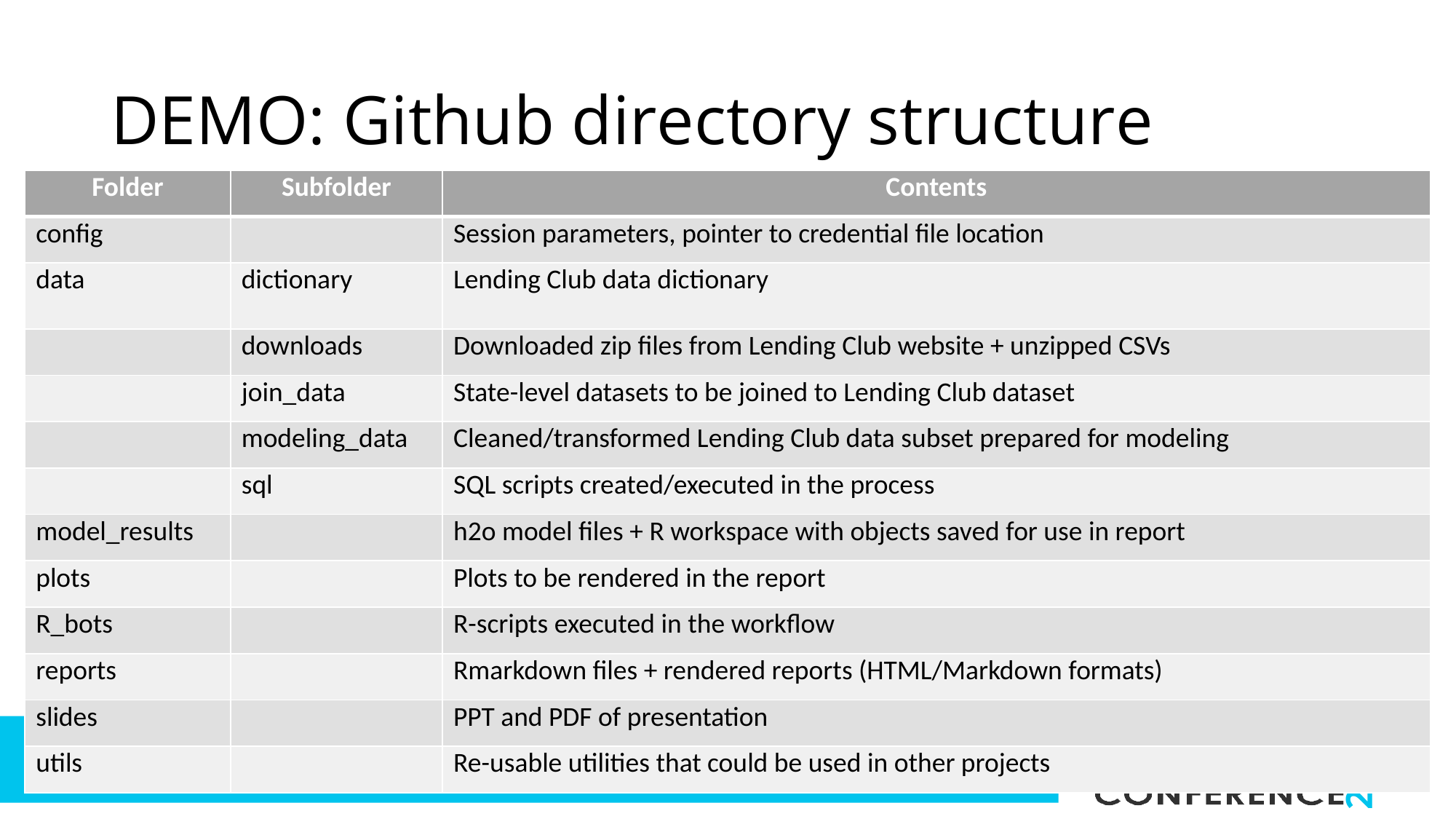

# DEMO: Github directory structure
| Folder | Subfolder | Contents |
| --- | --- | --- |
| config |  | Session parameters, pointer to credential file location |
| data | dictionary | Lending Club data dictionary |
|  | downloads | Downloaded zip files from Lending Club website + unzipped CSVs |
|  | join\_data | State-level datasets to be joined to Lending Club dataset |
|  | modeling\_data | Cleaned/transformed Lending Club data subset prepared for modeling |
|  | sql | SQL scripts created/executed in the process |
| model\_results |  | h2o model files + R workspace with objects saved for use in report |
| plots |  | Plots to be rendered in the report |
| R\_bots |  | R-scripts executed in the workflow |
| reports |  | Rmarkdown files + rendered reports (HTML/Markdown formats) |
| slides |  | PPT and PDF of presentation |
| utils |  | Re-usable utilities that could be used in other projects |